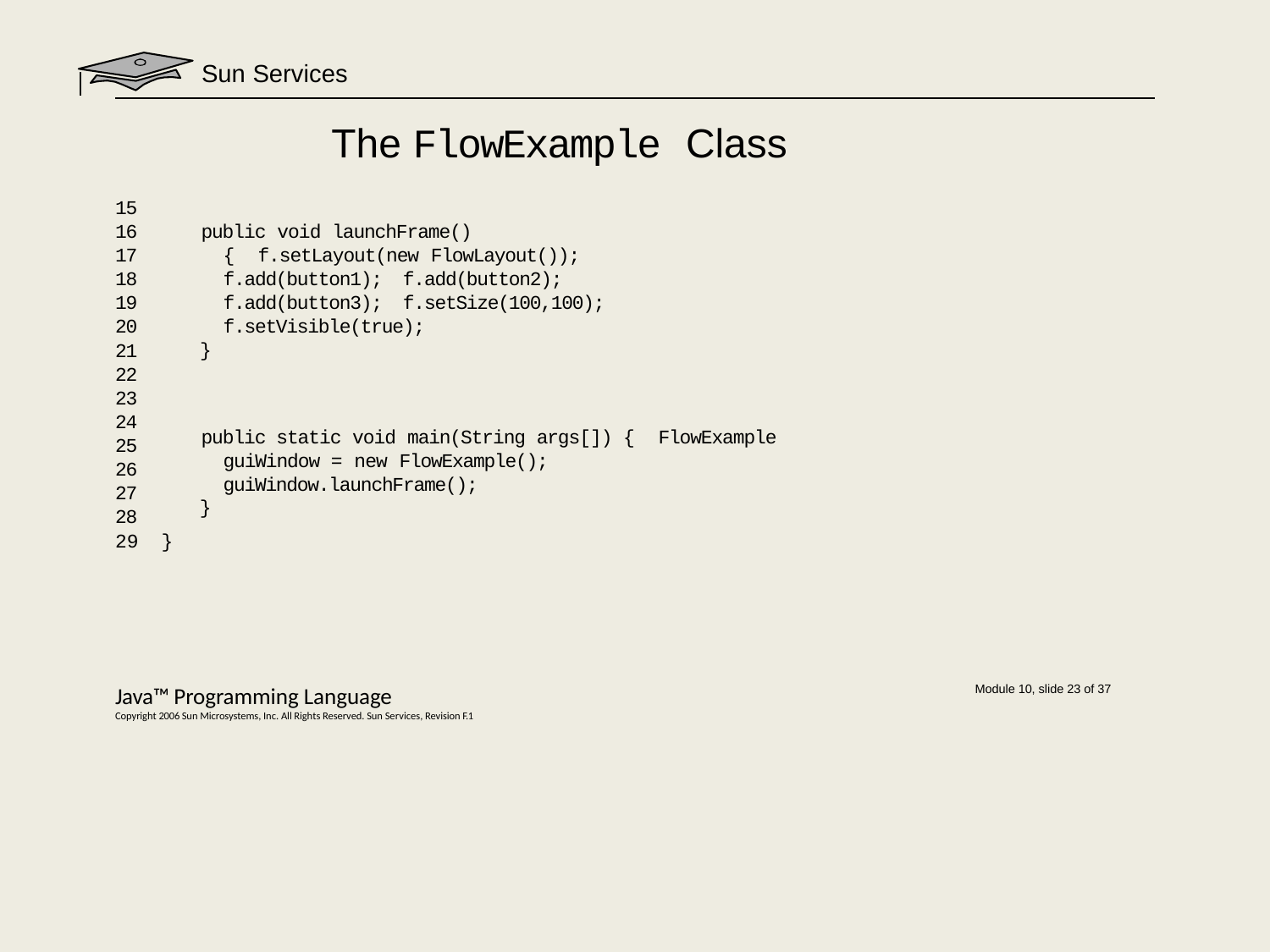

# Sun Services

The FlowExample Class
15
16
17
18
19
20
21
22
23
24
25
26
27
28
29	}
public void launchFrame() {  f.setLayout(new FlowLayout());  f.add(button1);  f.add(button2);  f.add(button3);  f.setSize(100,100);  f.setVisible(true);
}
public static void main(String args[]) {  FlowExample guiWindow = new FlowExample();  guiWindow.launchFrame();
}
Java™ Programming Language
Copyright 2006 Sun Microsystems, Inc. All Rights Reserved. Sun Services, Revision F.1
Module 10, slide 23 of 37